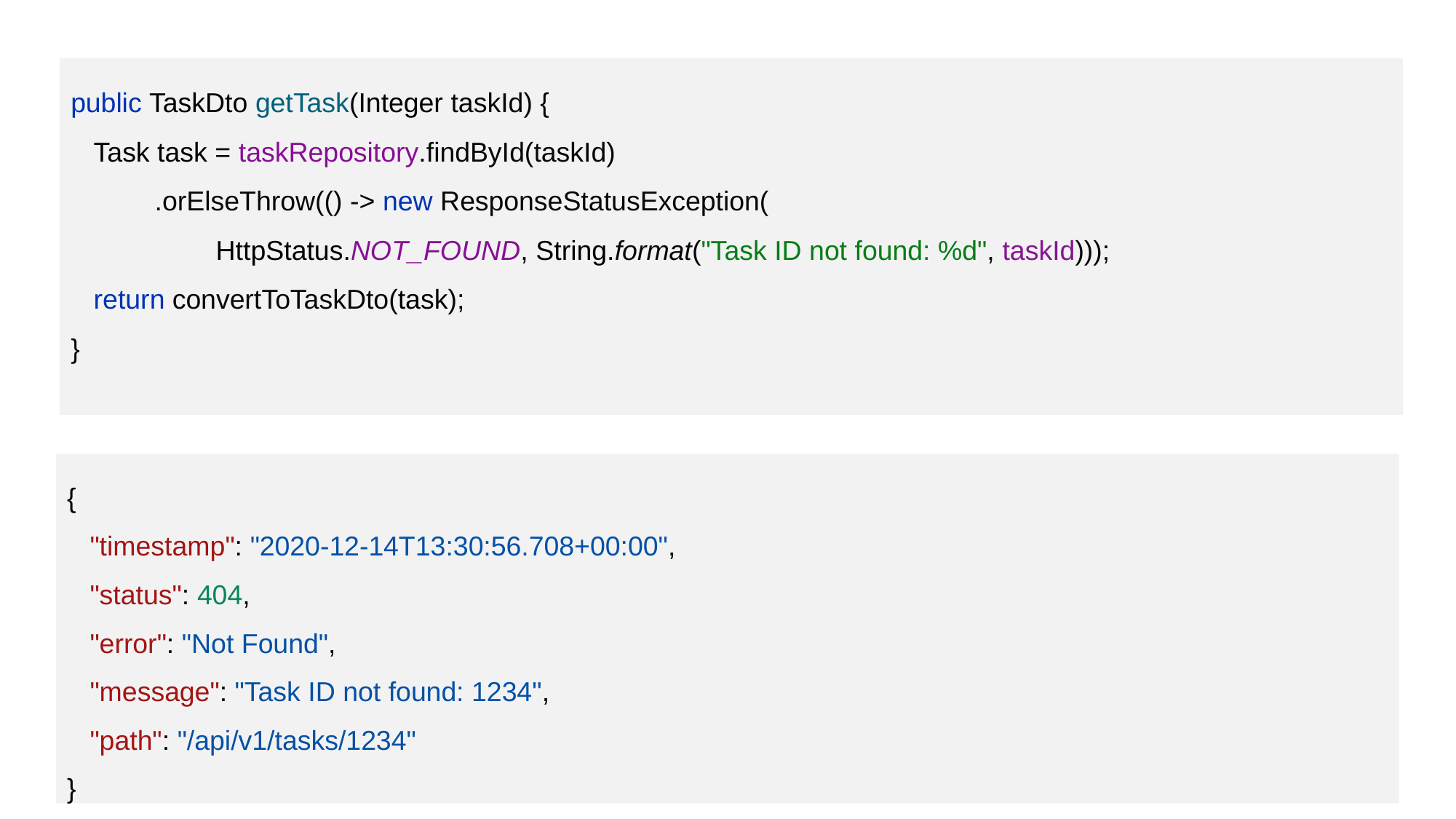

public TaskDto getTask(Integer taskId) {
   Task task = taskRepository.findById(taskId)
           .orElseThrow(() -> new ResponseStatusException(
                   HttpStatus.NOT_FOUND, String.format("Task ID not found: %d", taskId)));
   return convertToTaskDto(task);
}
{
   "timestamp": "2020-12-14T13:30:56.708+00:00",
   "status": 404,
   "error": "Not Found",
   "message": "Task ID not found: 1234",
   "path": "/api/v1/tasks/1234"
}